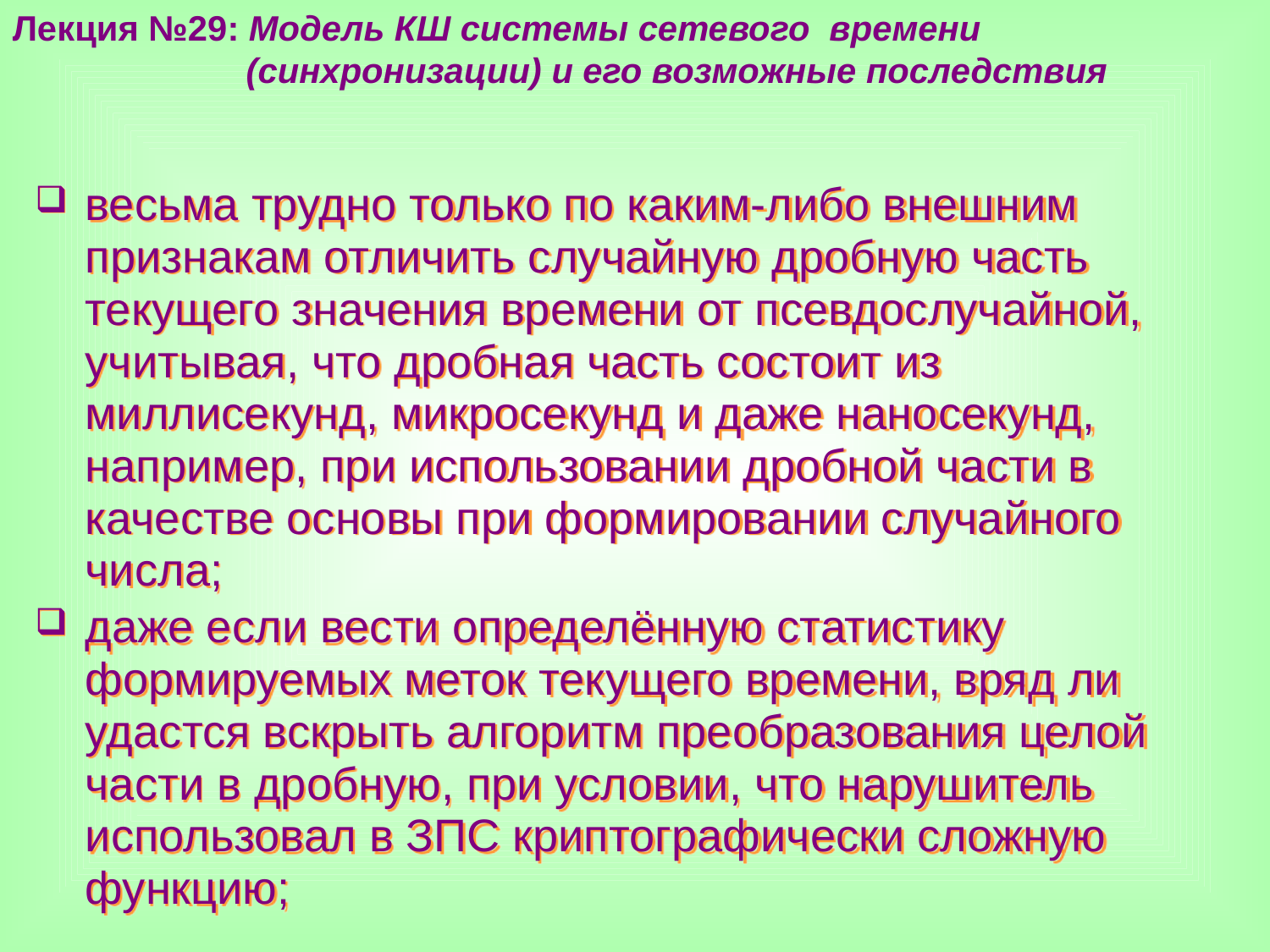

Лекция №29: Модель КШ системы сетевого  времени
                        (синхронизации) и его возможные последствия
весьма трудно только по каким-либо внешним признакам отличить случайную дробную часть текущего значения времени от псевдослучайной, учитывая, что дробная часть состоит из миллисекунд, микросекунд и даже наносекунд, например, при использовании дробной части в качестве основы при формировании случайного числа;
даже если вести определённую статистику формируемых меток текущего времени, вряд ли удастся вскрыть алгоритм преобразования целой части в дробную, при условии, что нарушитель использовал в ЗПС криптографически сложную функцию;